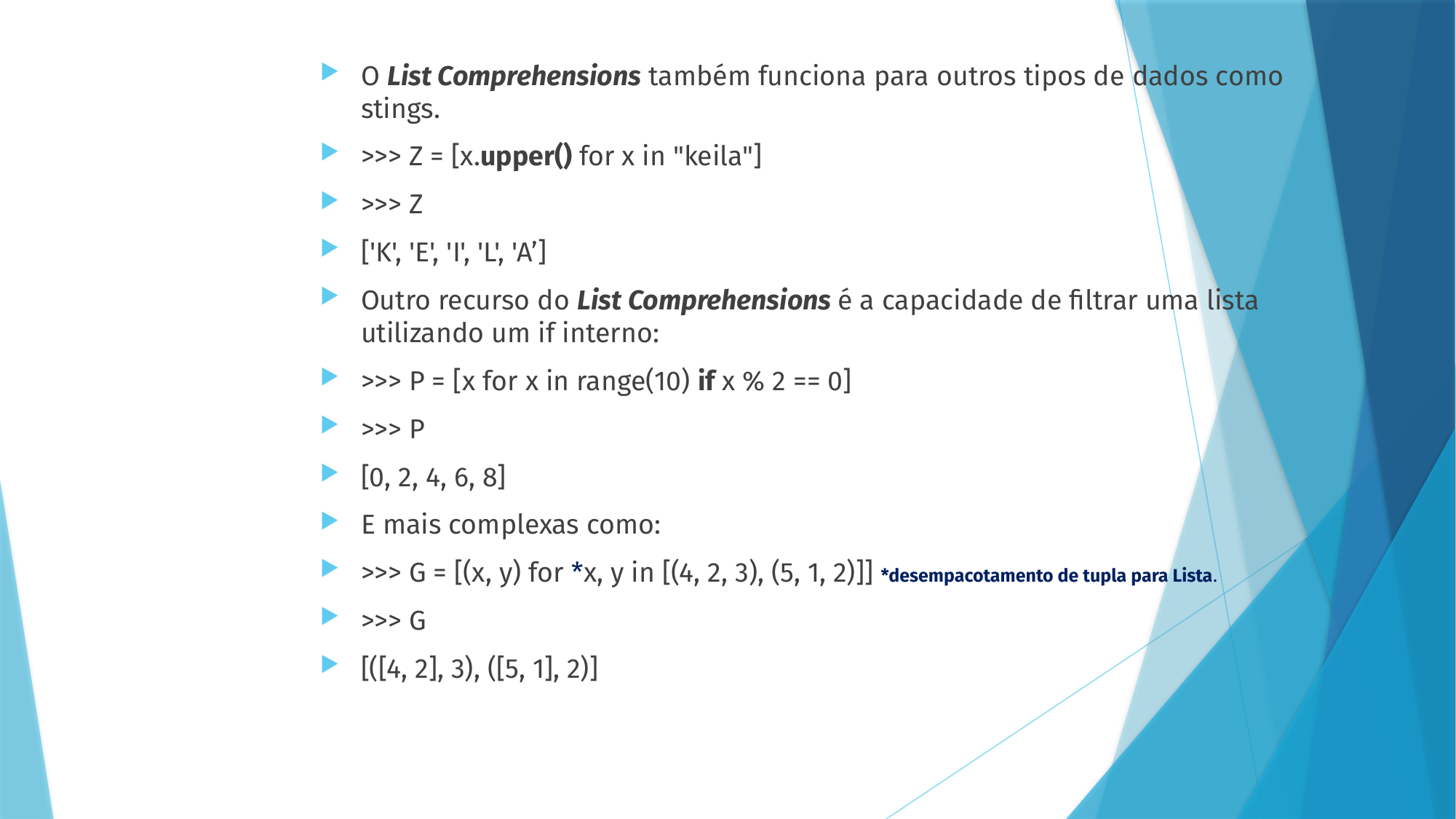

O List Comprehensions também funciona para outros tipos de dados como stings.
>>> Z = [x.upper() for x in "keila"]
>>> Z
['K', 'E', 'I', 'L', 'A’]
Outro recurso do List Comprehensions é a capacidade de filtrar uma lista  utilizando um if interno:
>>> P = [x for x in range(10) if x % 2 == 0]
>>> P
[0, 2, 4, 6, 8]
E mais complexas como:
>>> G = [(x, y) for *x, y in [(4, 2, 3), (5, 1, 2)]] *desempacotamento de tupla para Lista.
>>> G
[([4, 2], 3), ([5, 1], 2)]